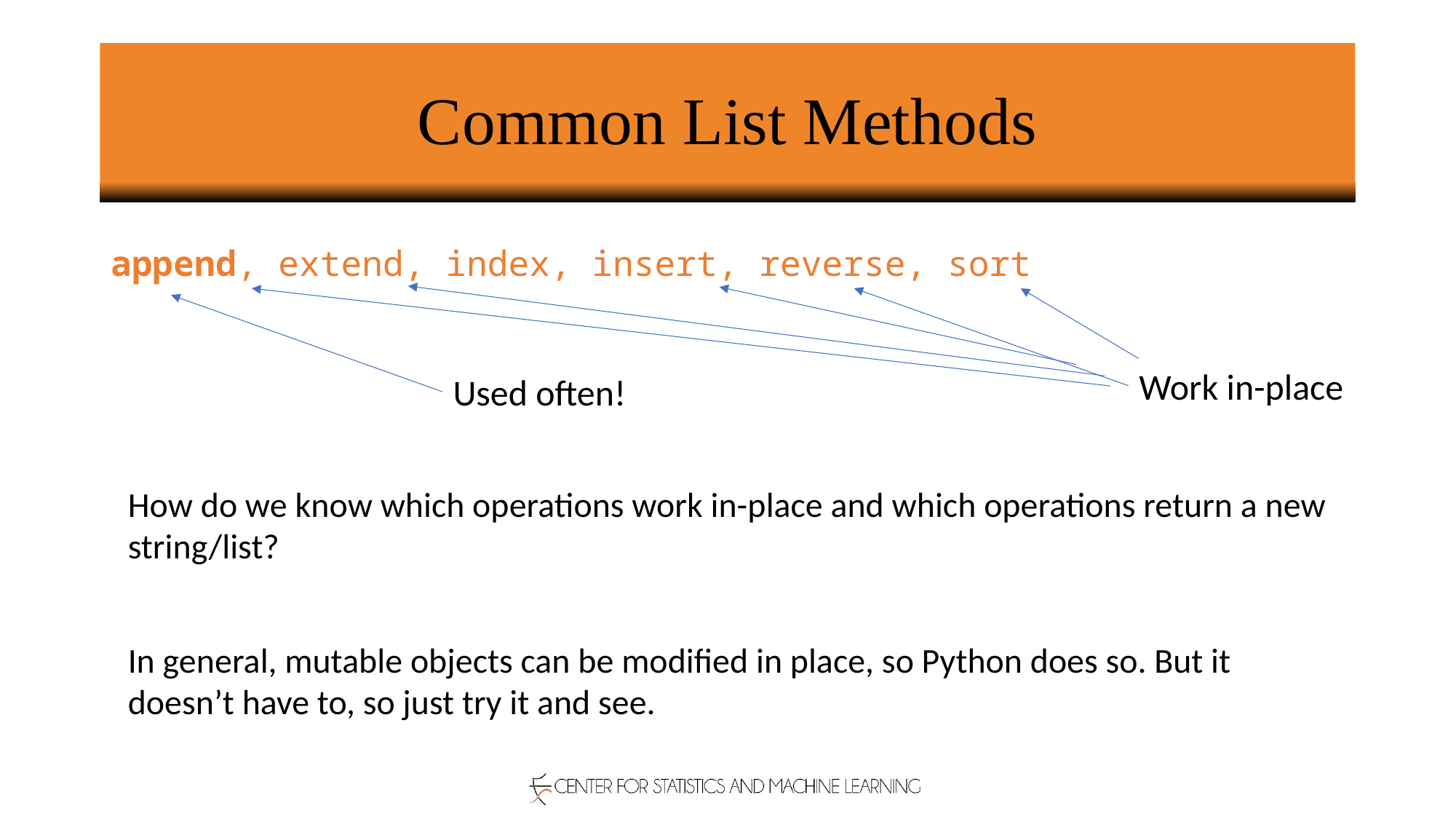

# Common List Methods
append, extend, index, insert, reverse, sort
Work in-place
Used often!
How do we know which operations work in-place and which operations return a new string/list?

In general, mutable objects can be modified in place, so Python does so. But it doesn’t have to, so just try it and see.